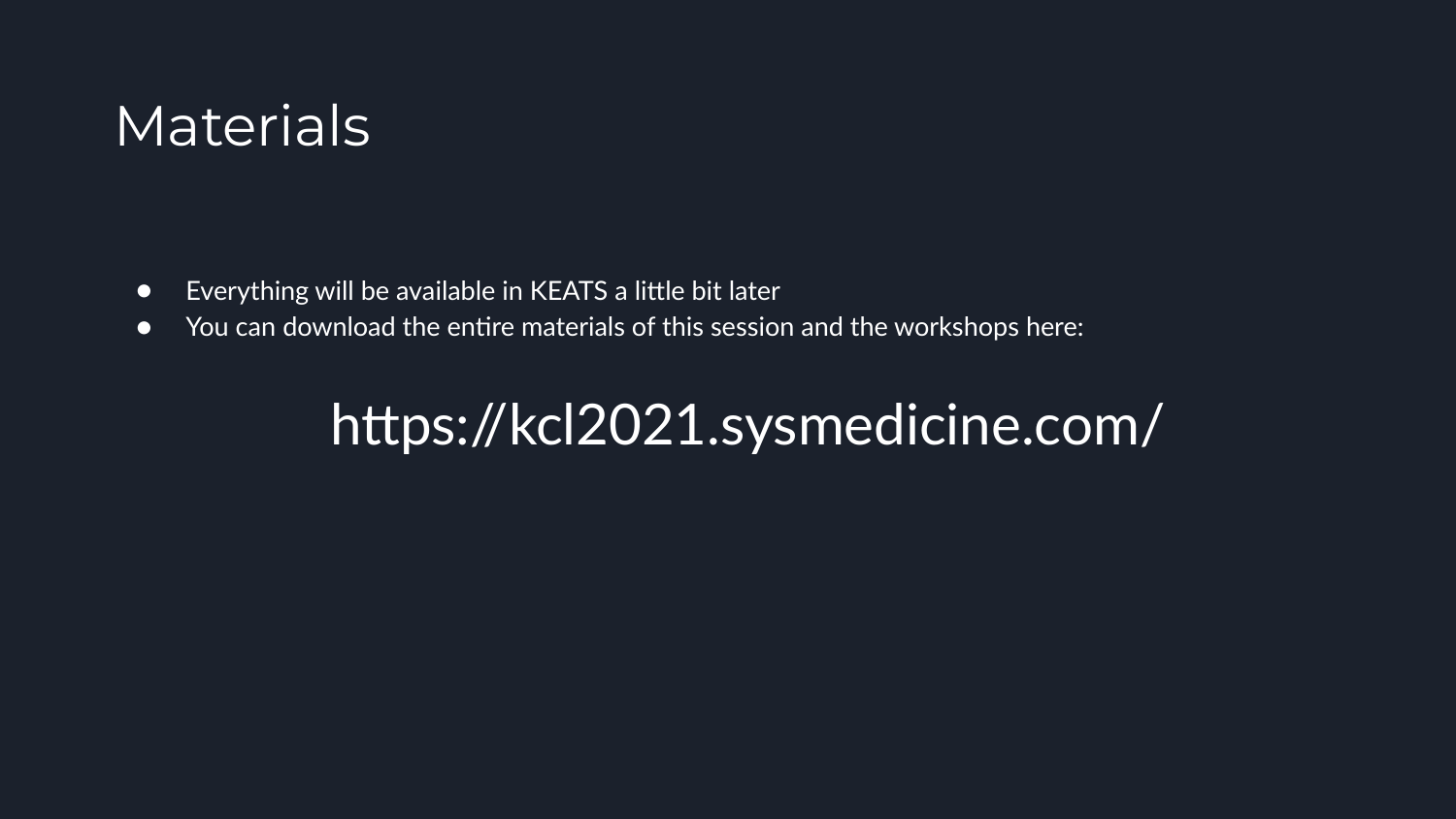

# Materials
Everything will be available in KEATS a little bit later
You can download the entire materials of this session and the workshops here:

https://kcl2021.sysmedicine.com/